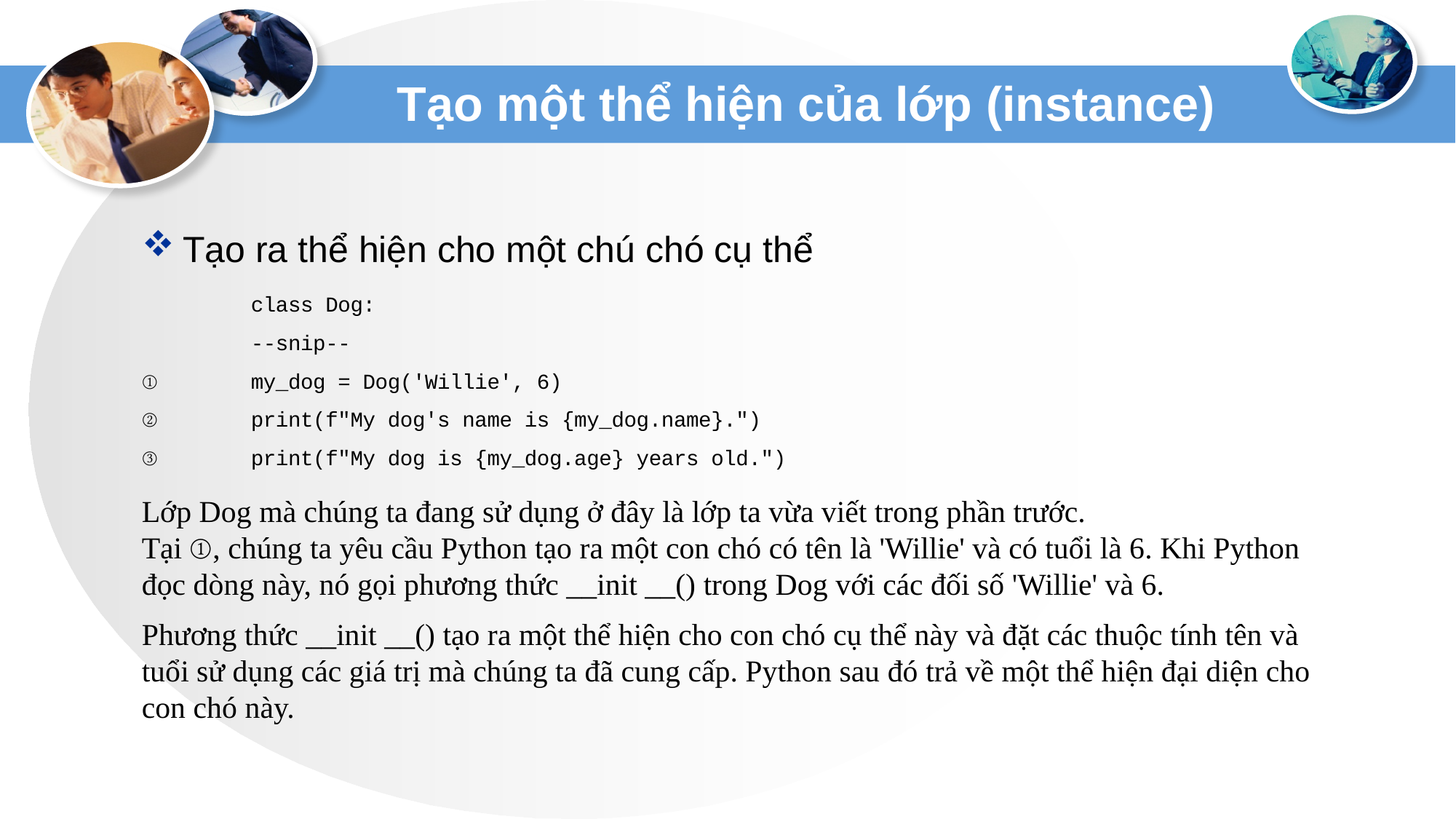

# Tạo một thể hiện của lớp (instance)
Tạo ra thể hiện cho một chú chó cụ thể
	class Dog:
	--snip--
①	my_dog = Dog('Willie', 6)
②	print(f"My dog's name is {my_dog.name}.")
③	print(f"My dog is {my_dog.age} years old.")
Lớp Dog mà chúng ta đang sử dụng ở đây là lớp ta vừa viết trong phần trước.
Tại ①, chúng ta yêu cầu Python tạo ra một con chó có tên là 'Willie' và có tuổi là 6. Khi Python đọc dòng này, nó gọi phương thức __init __() trong Dog với các đối số 'Willie' và 6.
Phương thức __init __() tạo ra một thể hiện cho con chó cụ thể này và đặt các thuộc tính tên và tuổi sử dụng các giá trị mà chúng ta đã cung cấp. Python sau đó trả về một thể hiện đại diện cho con chó này.